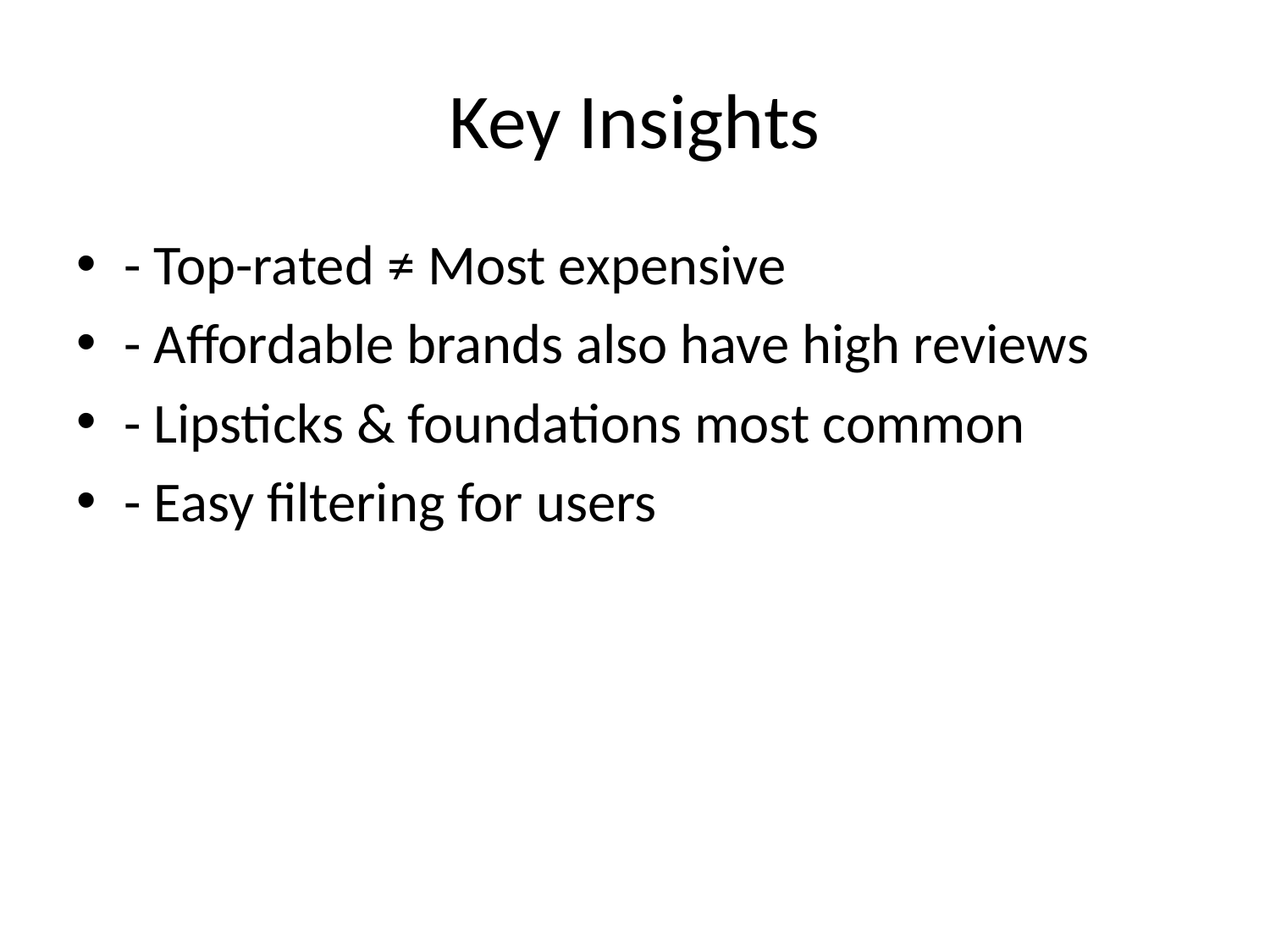

# Key Insights
- Top-rated ≠ Most expensive
- Affordable brands also have high reviews
- Lipsticks & foundations most common
- Easy filtering for users